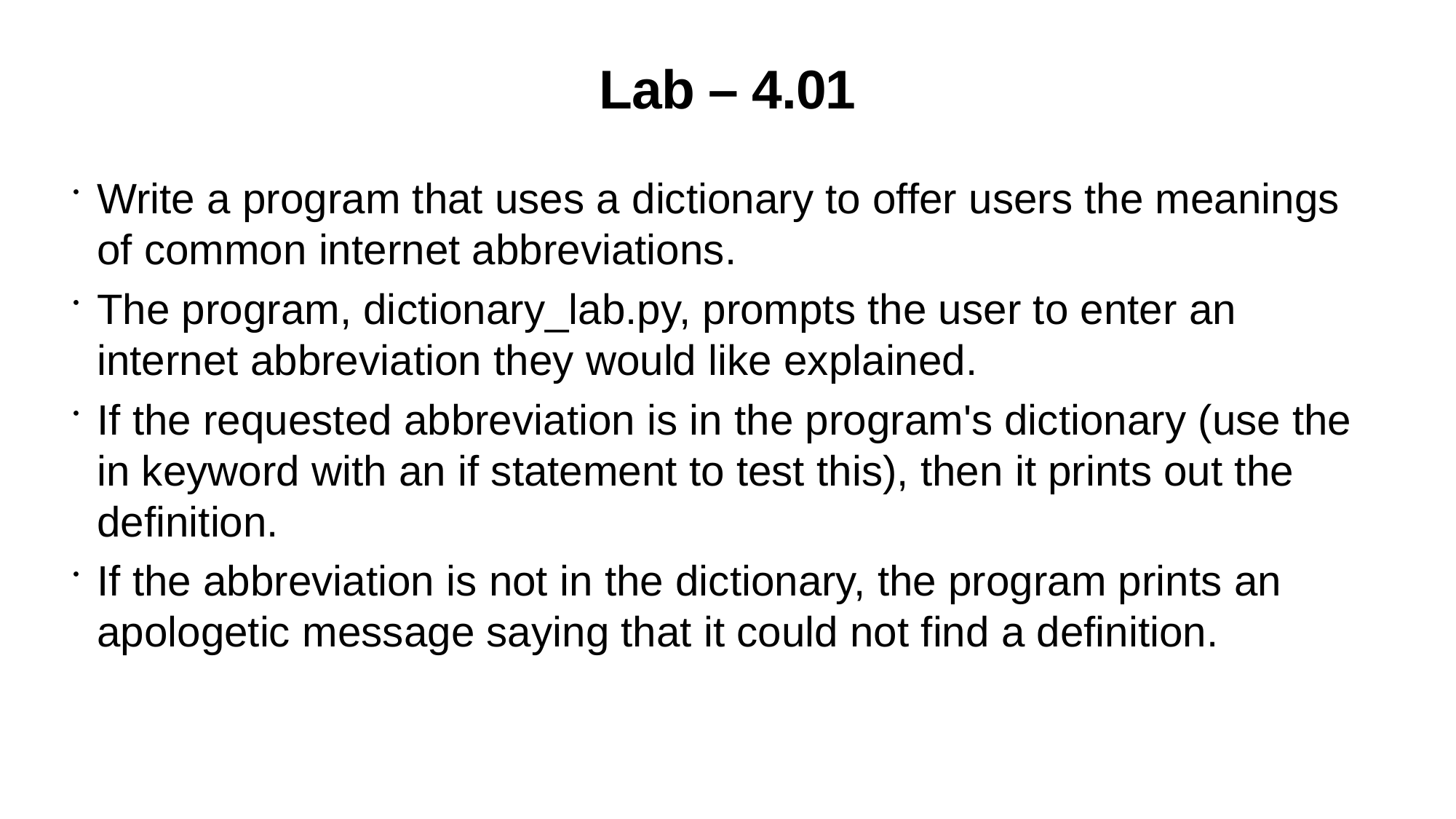

# Lab – 4.01
Write a program that uses a dictionary to offer users the meanings of common internet abbreviations.
The program, dictionary_lab.py, prompts the user to enter an internet abbreviation they would like explained.
If the requested abbreviation is in the program's dictionary (use the in keyword with an if statement to test this), then it prints out the definition.
If the abbreviation is not in the dictionary, the program prints an apologetic message saying that it could not find a definition.